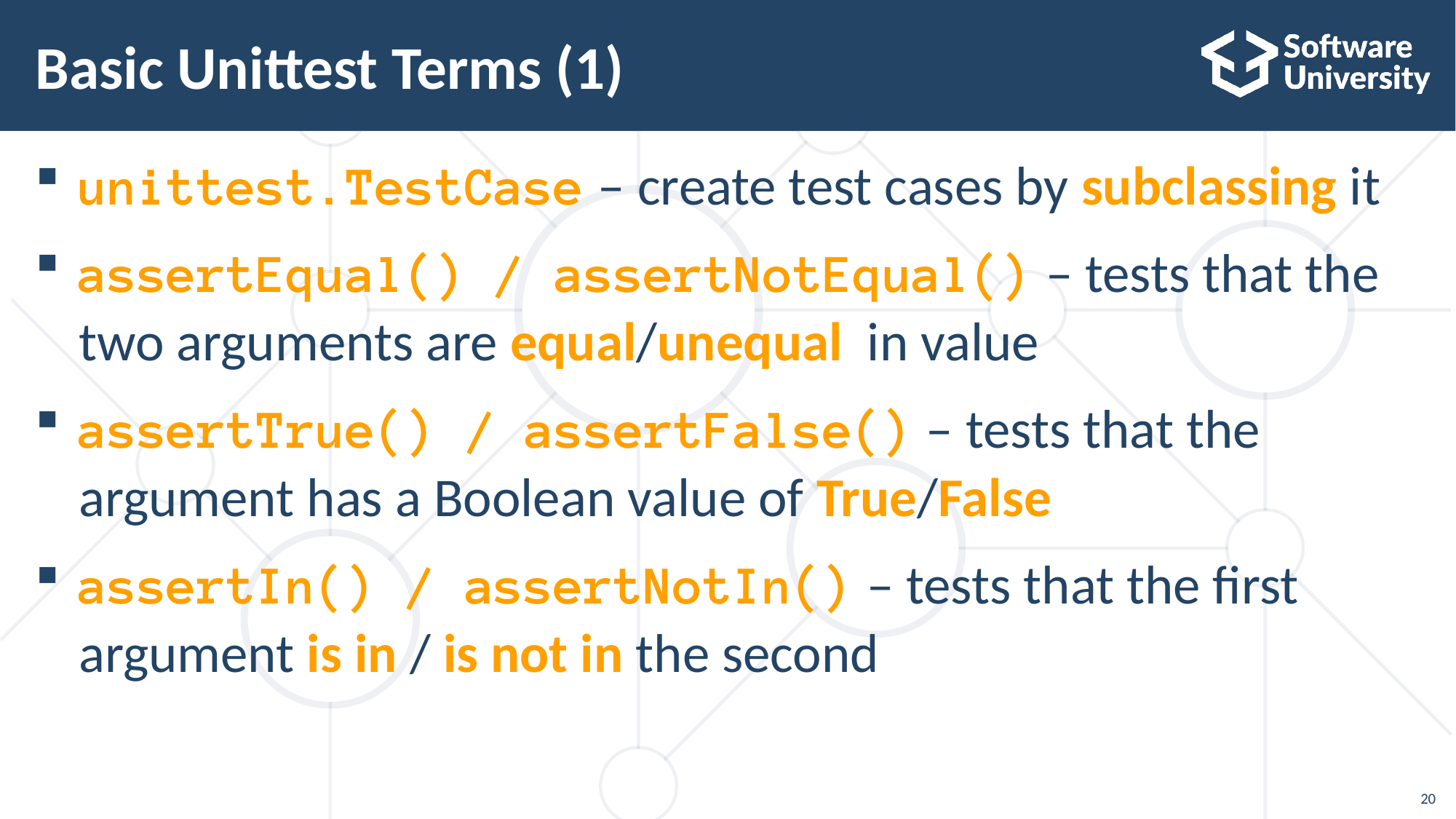

# Basic Unittest Terms (1)
unittest.TestCase – create test cases by subclassing it
assertEqual() / assertNotEqual() – tests that the two arguments are equal/unequal  in value
assertTrue() / assertFalse() – tests that the argument has a Boolean value of True/False
assertIn() / assertNotIn() – tests that the first argument is in / is not in the second
20